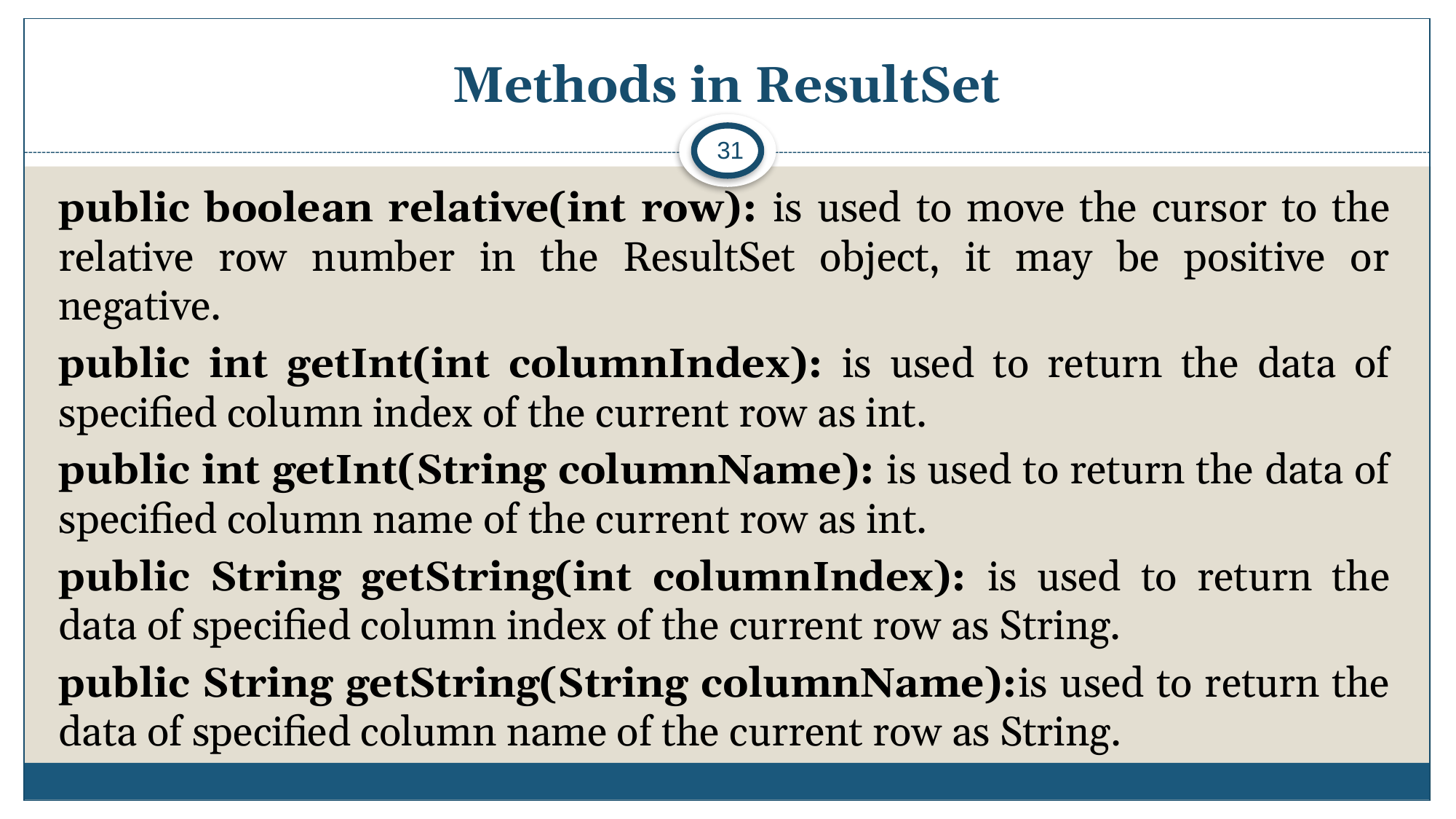

# Methods in ResultSet
31
public boolean relative(int row): is used to move the cursor to the relative row number in the ResultSet object, it may be positive or negative.
public int getInt(int columnIndex): is used to return the data of specified column index of the current row as int.
public int getInt(String columnName): is used to return the data of specified column name of the current row as int.
public String getString(int columnIndex): is used to return the data of specified column index of the current row as String.
public String getString(String columnName):is used to return the data of specified column name of the current row as String.